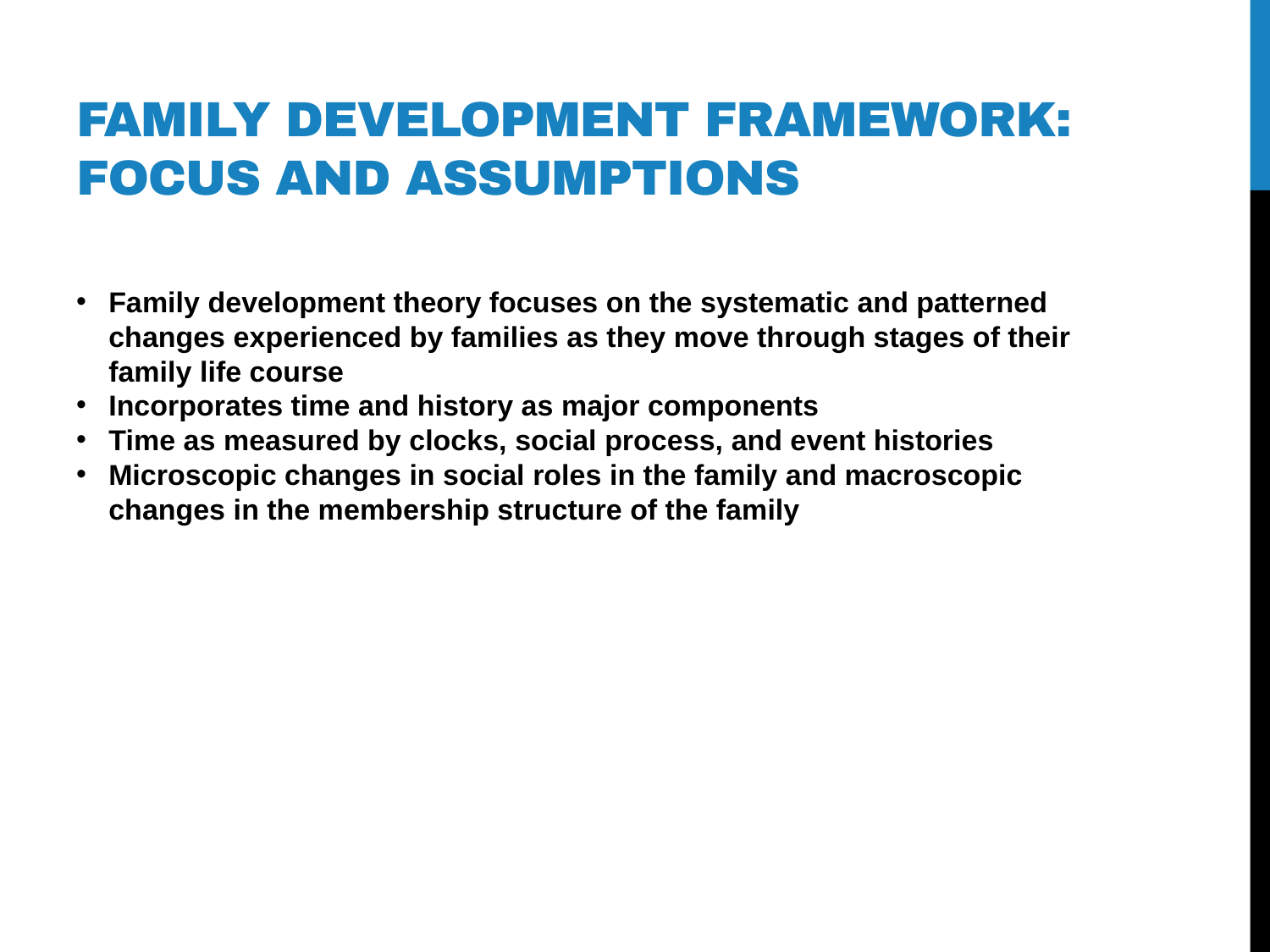

# Family development framework: focus and assumptions

Family development theory focuses on the systematic and patterned changes experienced by families as they move through stages of their family life course
Incorporates time and history as major components
Time as measured by clocks, social process, and event histories
Microscopic changes in social roles in the family and macroscopic changes in the membership structure of the family